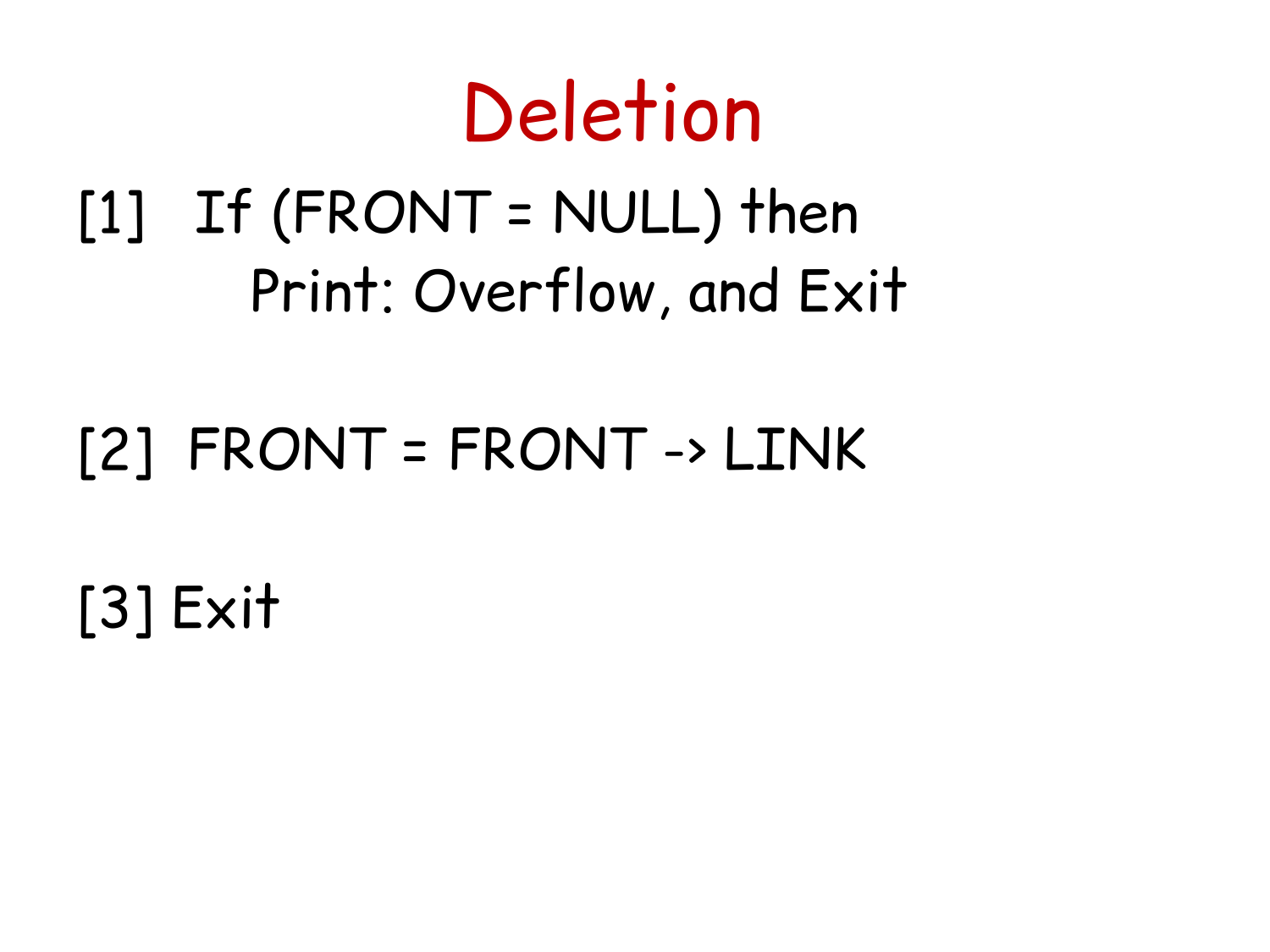

# Deletion
[1]   If (FRONT = NULL) then
		Print: Overflow, and Exit

[2]  FRONT = FRONT -> LINK

[3] Exit